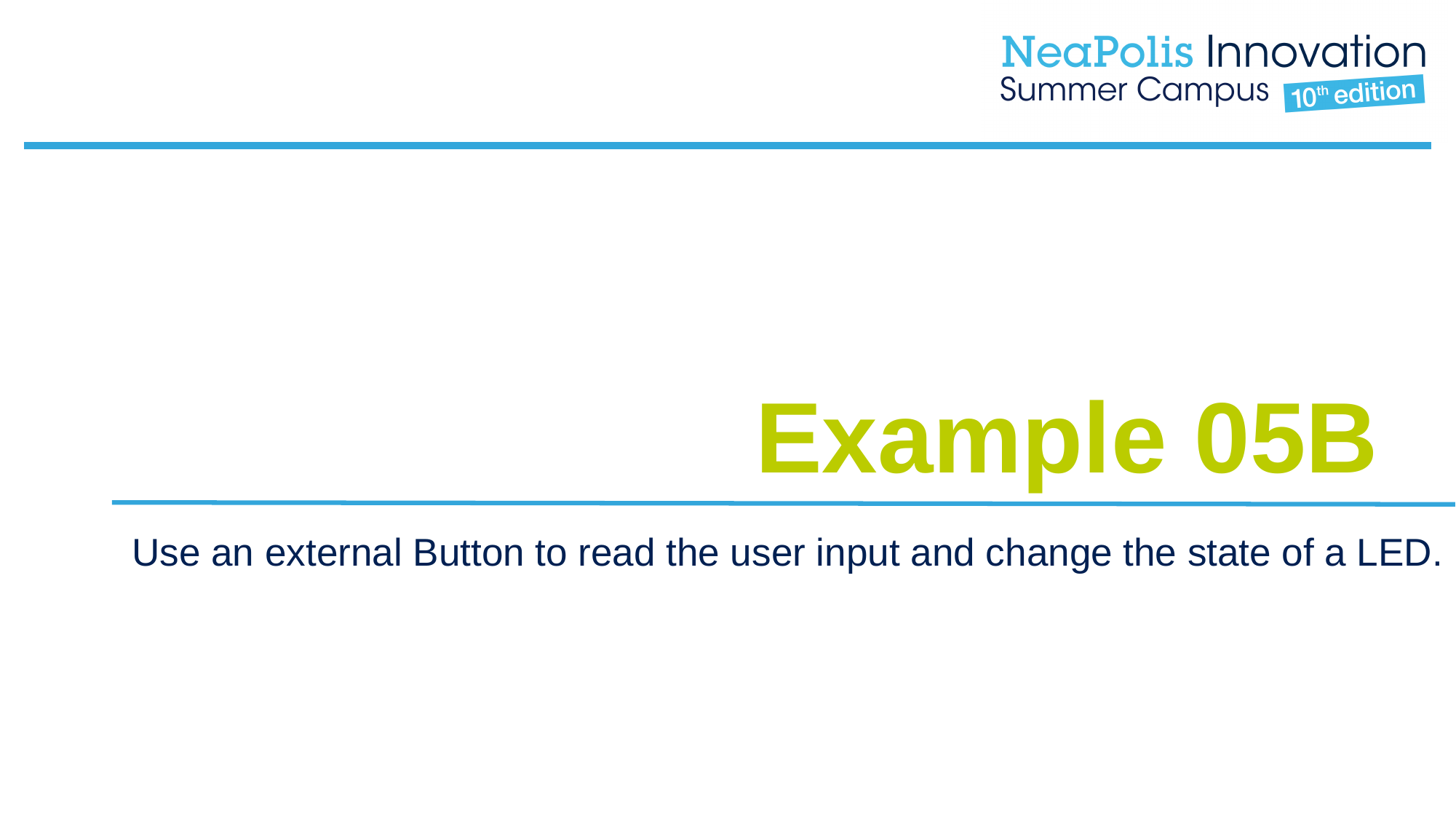

Example 05B
Use an external Button to read the user input and change the state of a LED.